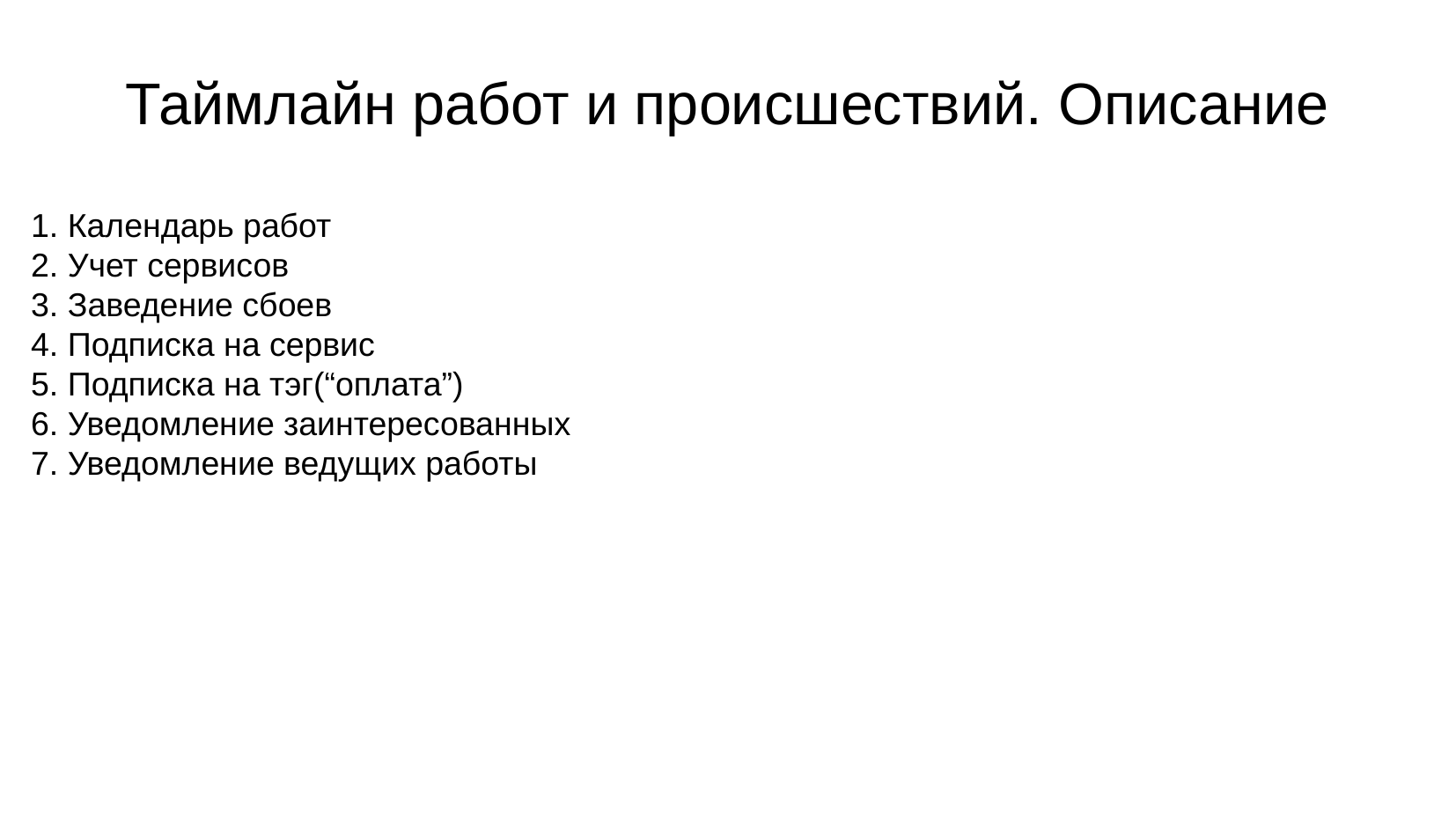

Таймлайн работ и происшествий. Описание
1. Календарь работ
2. Учет сервисов
3. Заведение сбоев
4. Подписка на сервис
5. Подписка на тэг(“оплата”)
6. Уведомление заинтересованных
7. Уведомление ведущих работы